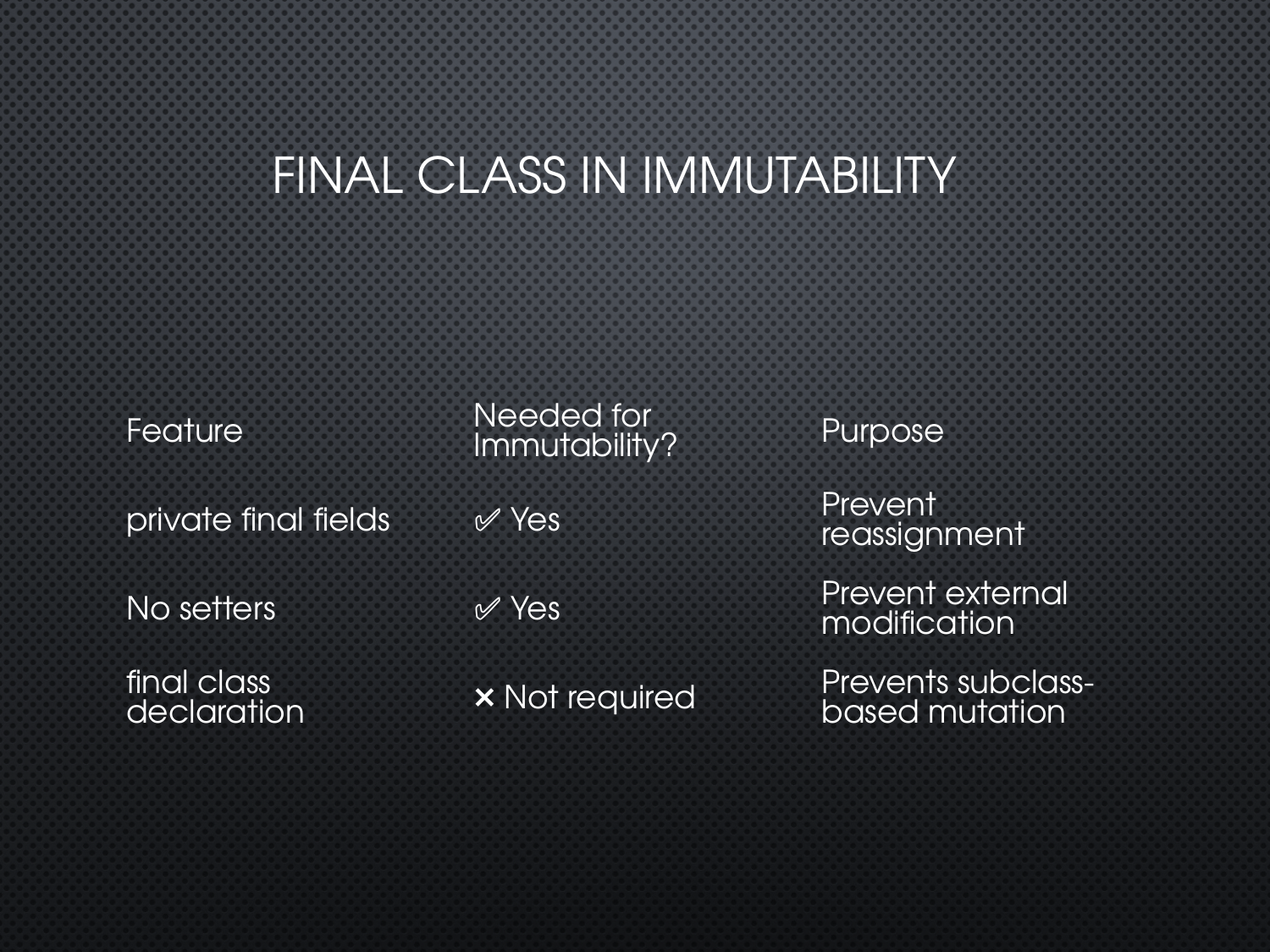

# final class in immutability
| Feature | Needed for Immutability? | Purpose |
| --- | --- | --- |
| private final fields | ✅ Yes | Prevent reassignment |
| No setters | ✅ Yes | Prevent external modification |
| final class declaration | ❌ Not required | Prevents subclass-based mutation |